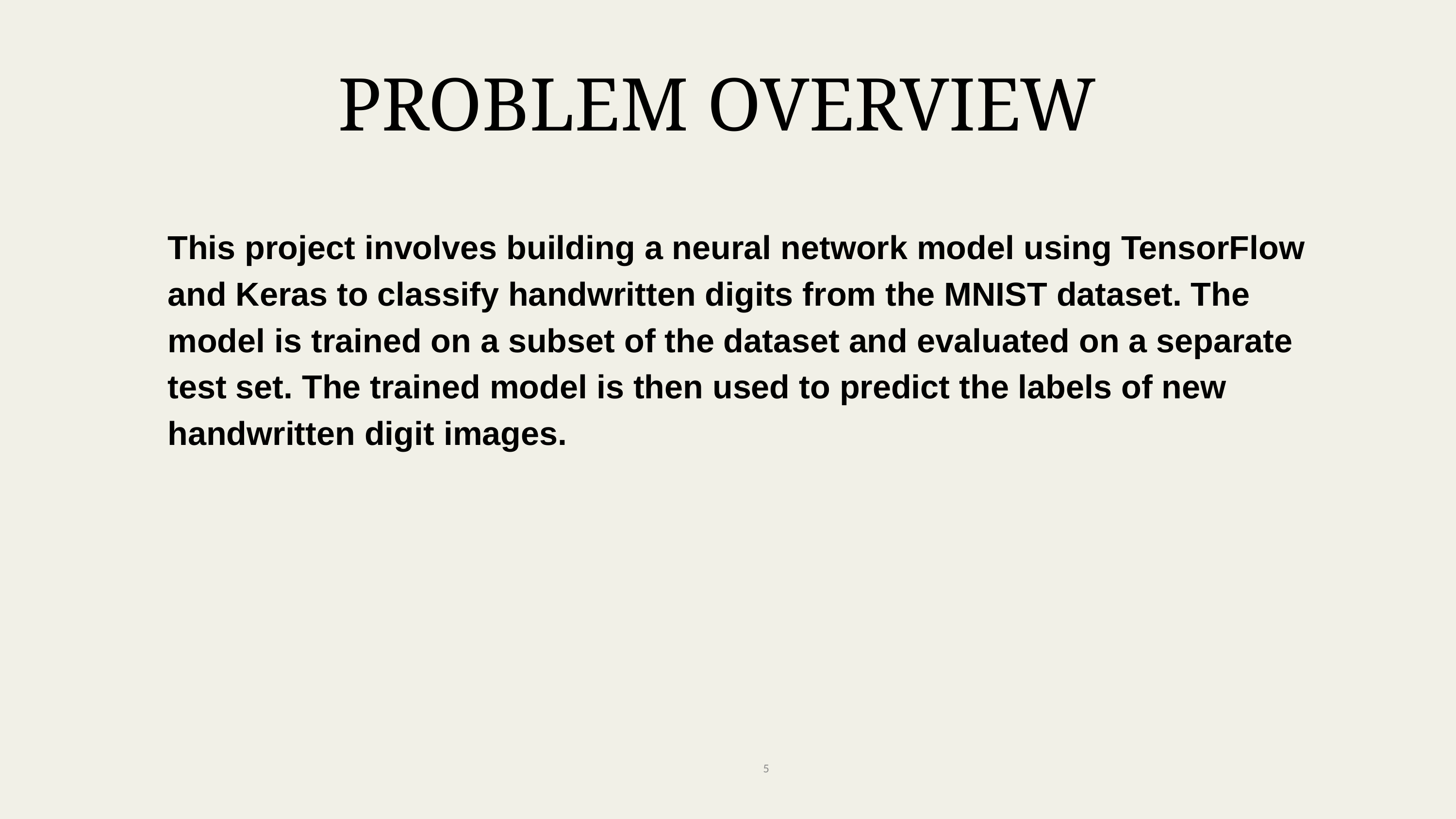

PROBLEM OVERVIEW
This project involves building a neural network model using TensorFlow and Keras to classify handwritten digits from the MNIST dataset. The model is trained on a subset of the dataset and evaluated on a separate test set. The trained model is then used to predict the labels of new handwritten digit images.

5